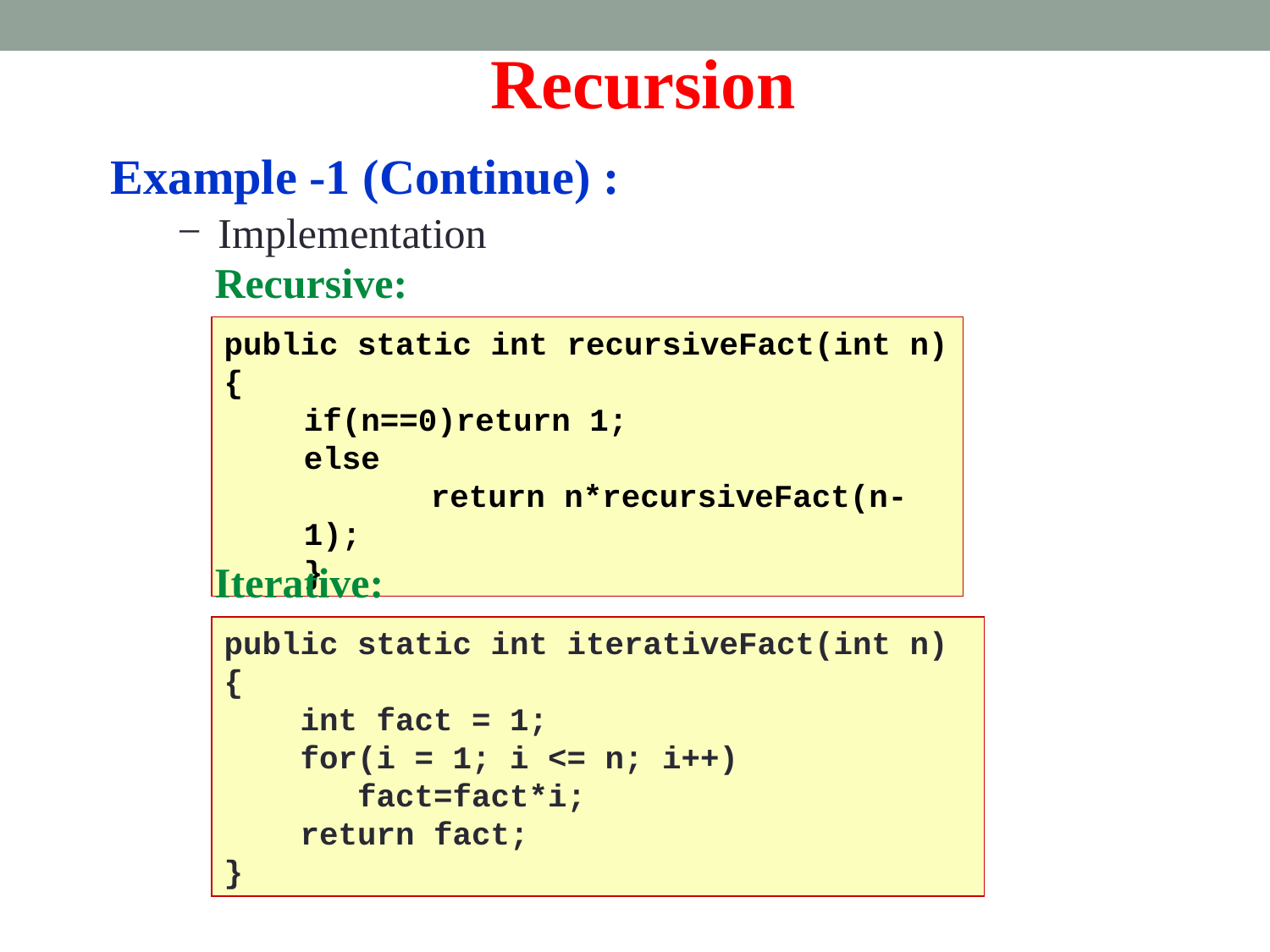

Recursion
Example -1 (Continue) :
 Implementation
Recursive:
public static int recursiveFact(int n)
{
if(n==0)return 1;
else
	return n*recursiveFact(n-1);
}
Iterative:
public static int iterativeFact(int n)
{
    int fact = 1;
    for(i = 1; i <= n; i++)
       fact=fact*i;
    return fact;
}